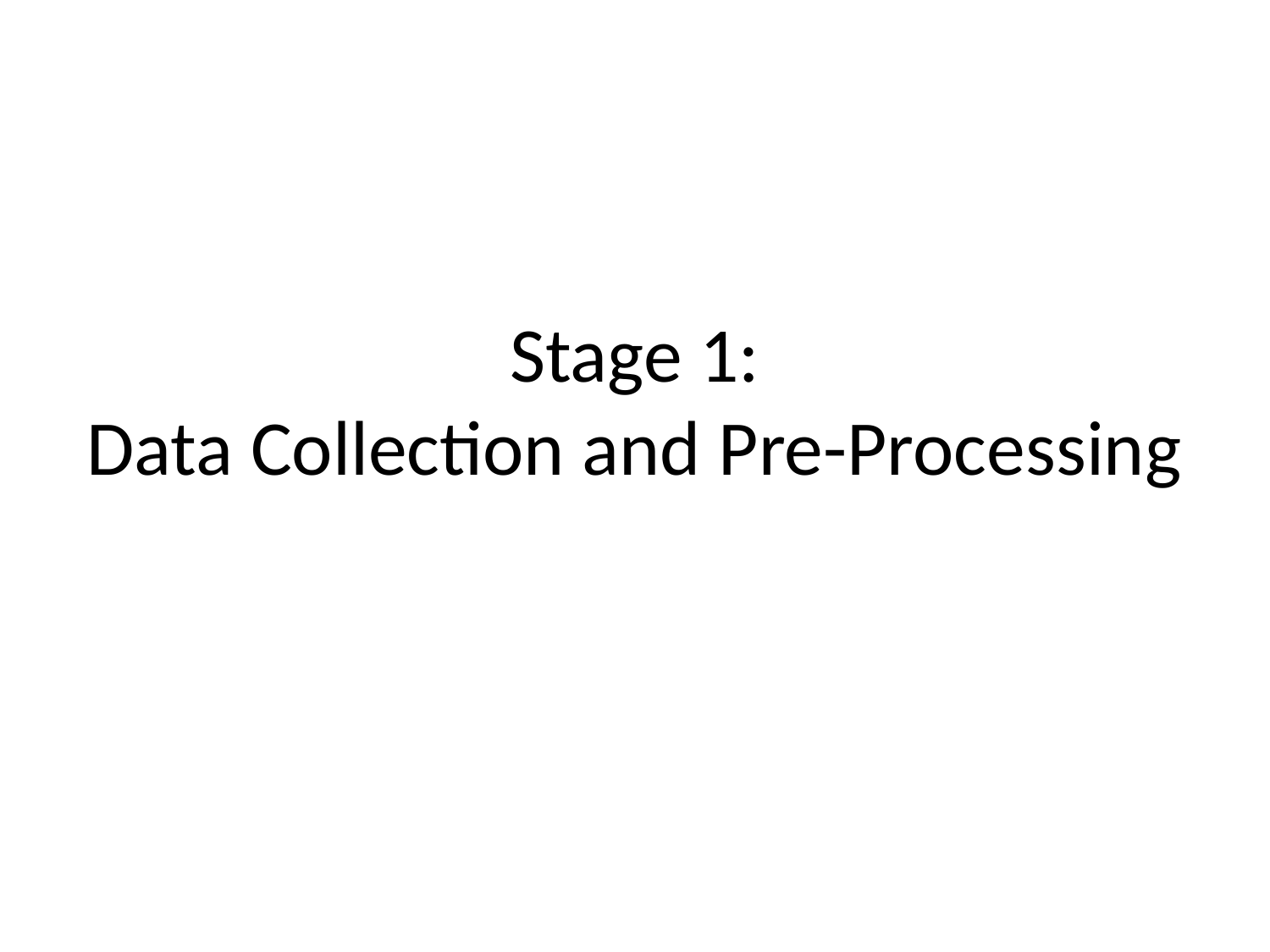

# Stage 1: Data Collection and Pre-Processing